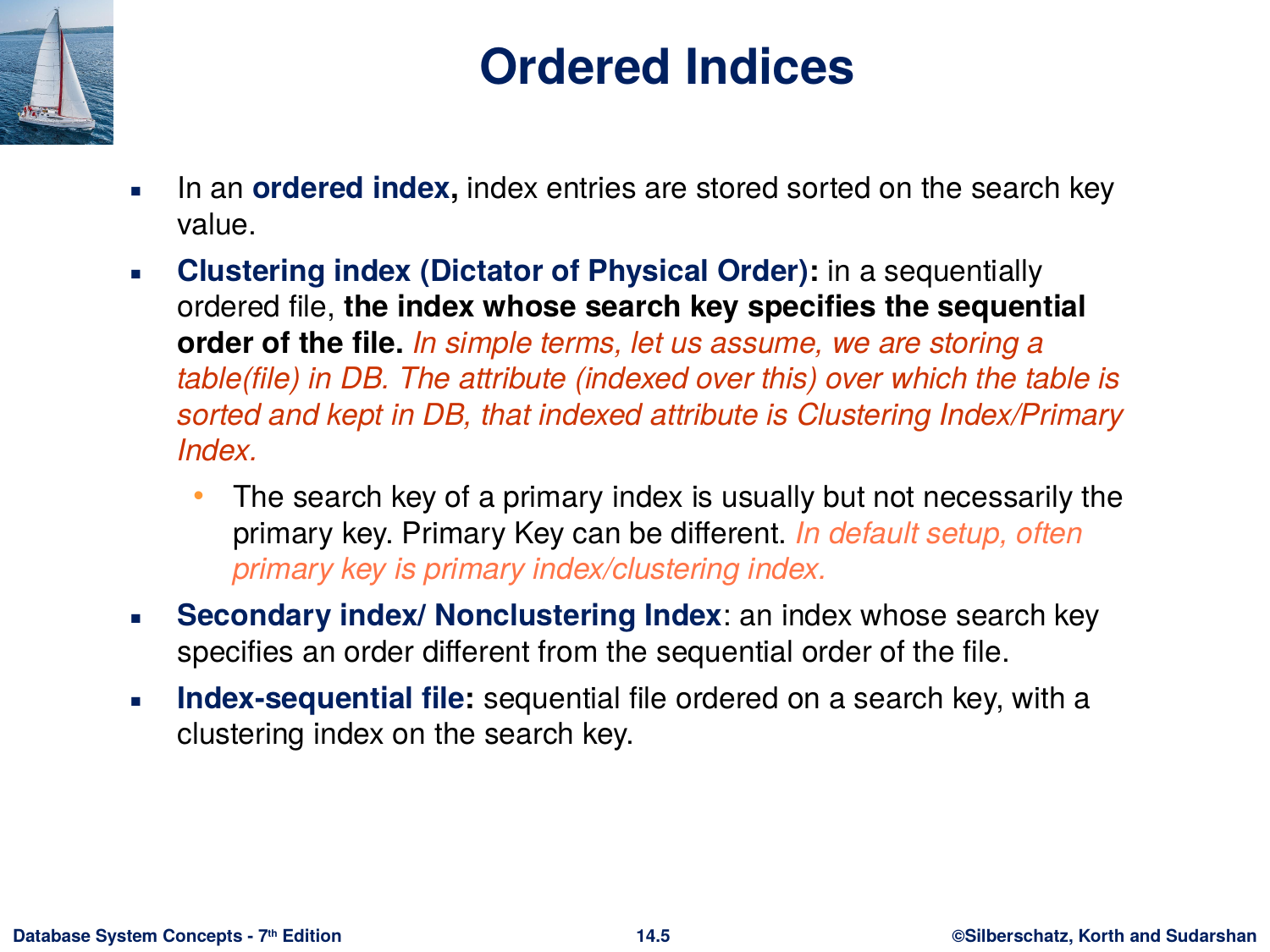

# Ordered Indices
In an ordered index, index entries are stored sorted on the search key value.
Clustering index (Dictator of Physical Order): in a sequentially ordered file, the index whose search key specifies the sequential order of the file. In simple terms, let us assume, we are storing a table(file) in DB. The attribute (indexed over this) over which the table is sorted and kept in DB, that indexed attribute is Clustering Index/Primary Index.
The search key of a primary index is usually but not necessarily the primary key. Primary Key can be different. In default setup, often primary key is primary index/clustering index.
Secondary index/ Nonclustering Index: an index whose search key specifies an order different from the sequential order of the file.
Index-sequential file: sequential file ordered on a search key, with a clustering index on the search key.